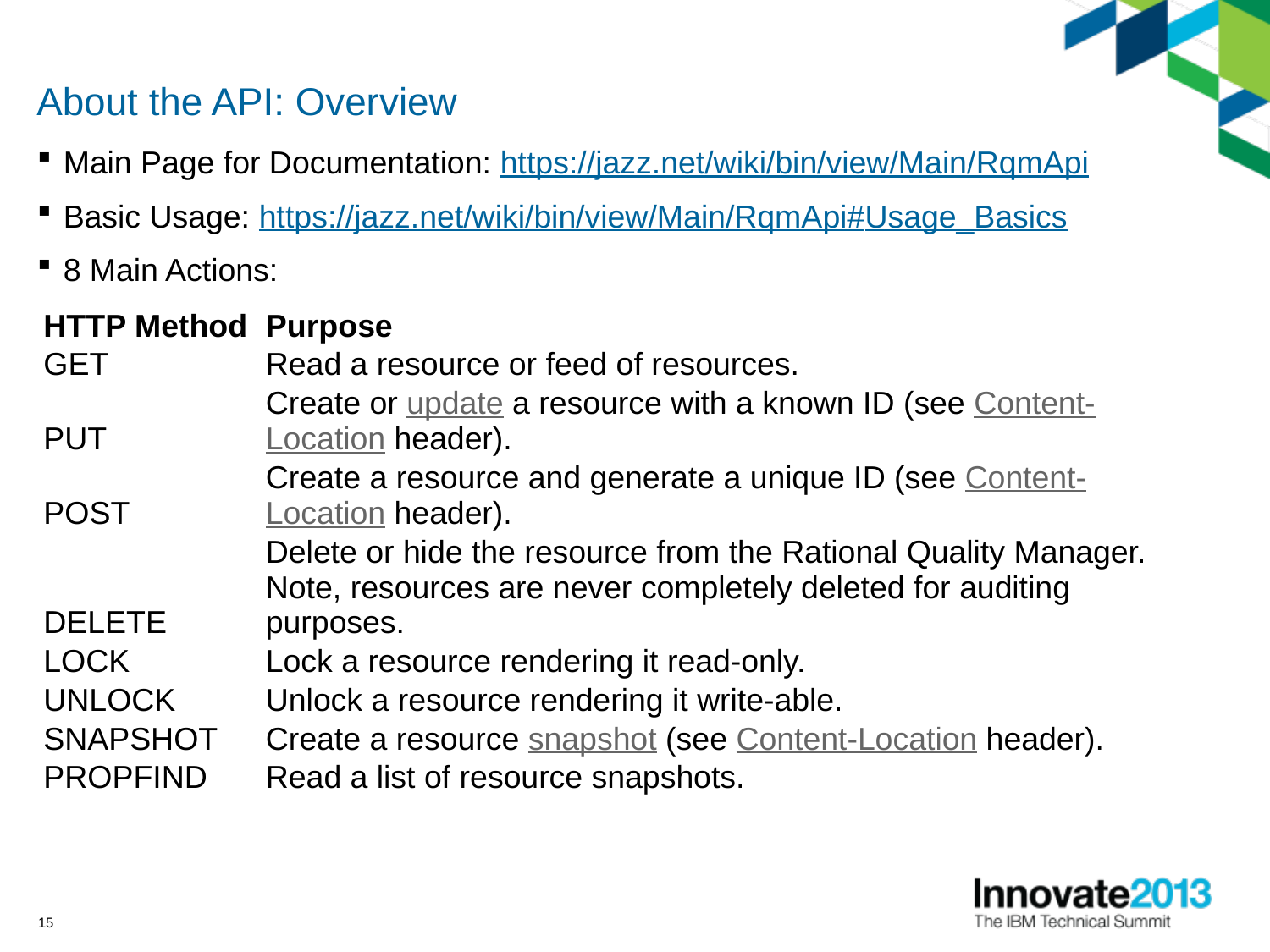

# About the API: Overview
Main Page for Documentation: https://jazz.net/wiki/bin/view/Main/RqmApi
Basic Usage: https://jazz.net/wiki/bin/view/Main/RqmApi#Usage_Basics
8 Main Actions:

| HTTP Method | Purpose |
| --- | --- |
| GET | Read a resource or feed of resources. |
| PUT | Create or update a resource with a known ID (see Content-Location header). |
| POST | Create a resource and generate a unique ID (see Content-Location header). |
| DELETE | Delete or hide the resource from the Rational Quality Manager. Note, resources are never completely deleted for auditing purposes. |
| LOCK | Lock a resource rendering it read-only. |
| UNLOCK | Unlock a resource rendering it write-able. |
| SNAPSHOT | Create a resource snapshot (see Content-Location header). |
| PROPFIND | Read a list of resource snapshots. |
15